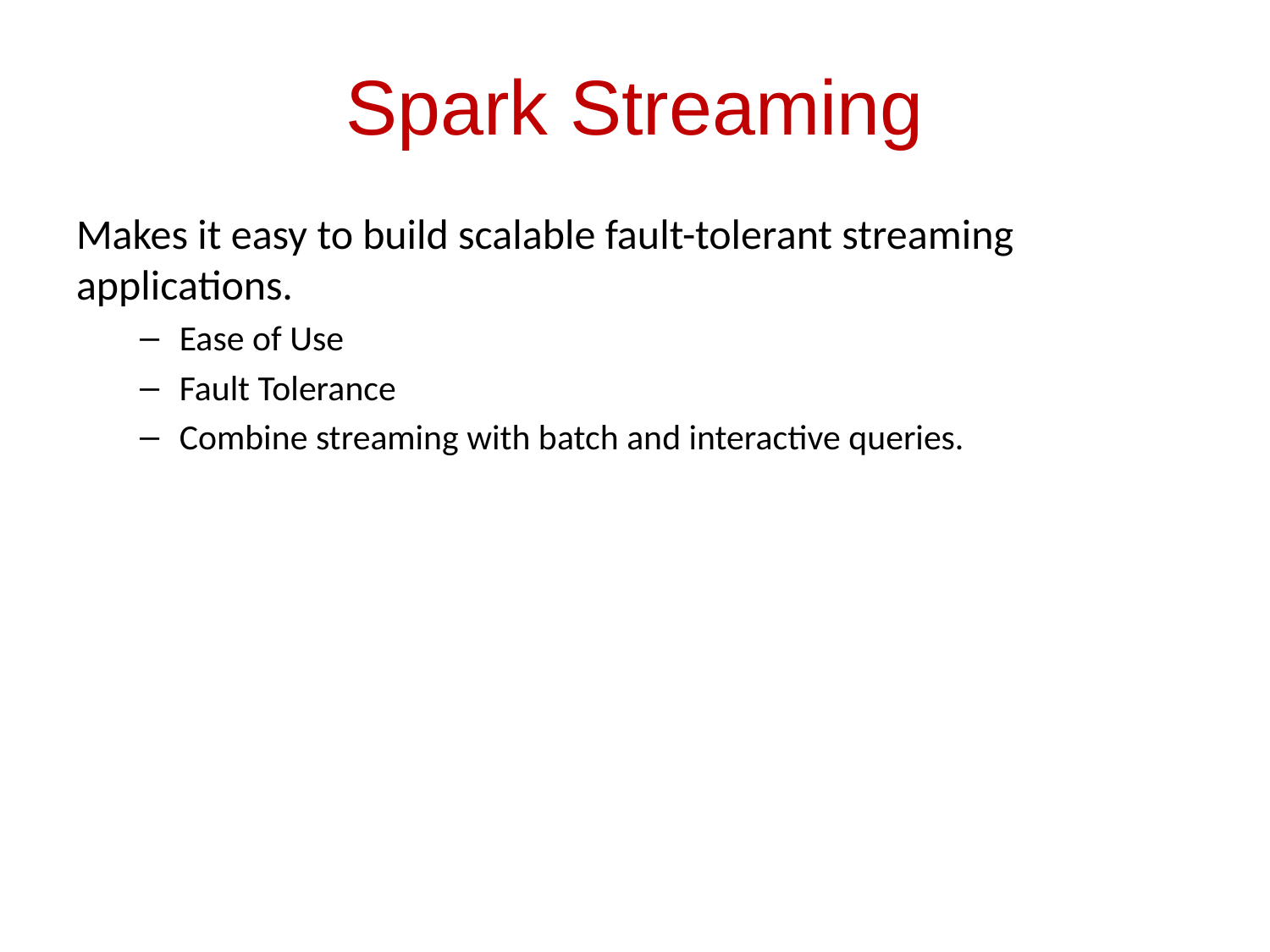

# Spark Streaming
Makes it easy to build scalable fault-tolerant streaming applications.
Ease of Use
Fault Tolerance
Combine streaming with batch and interactive queries.